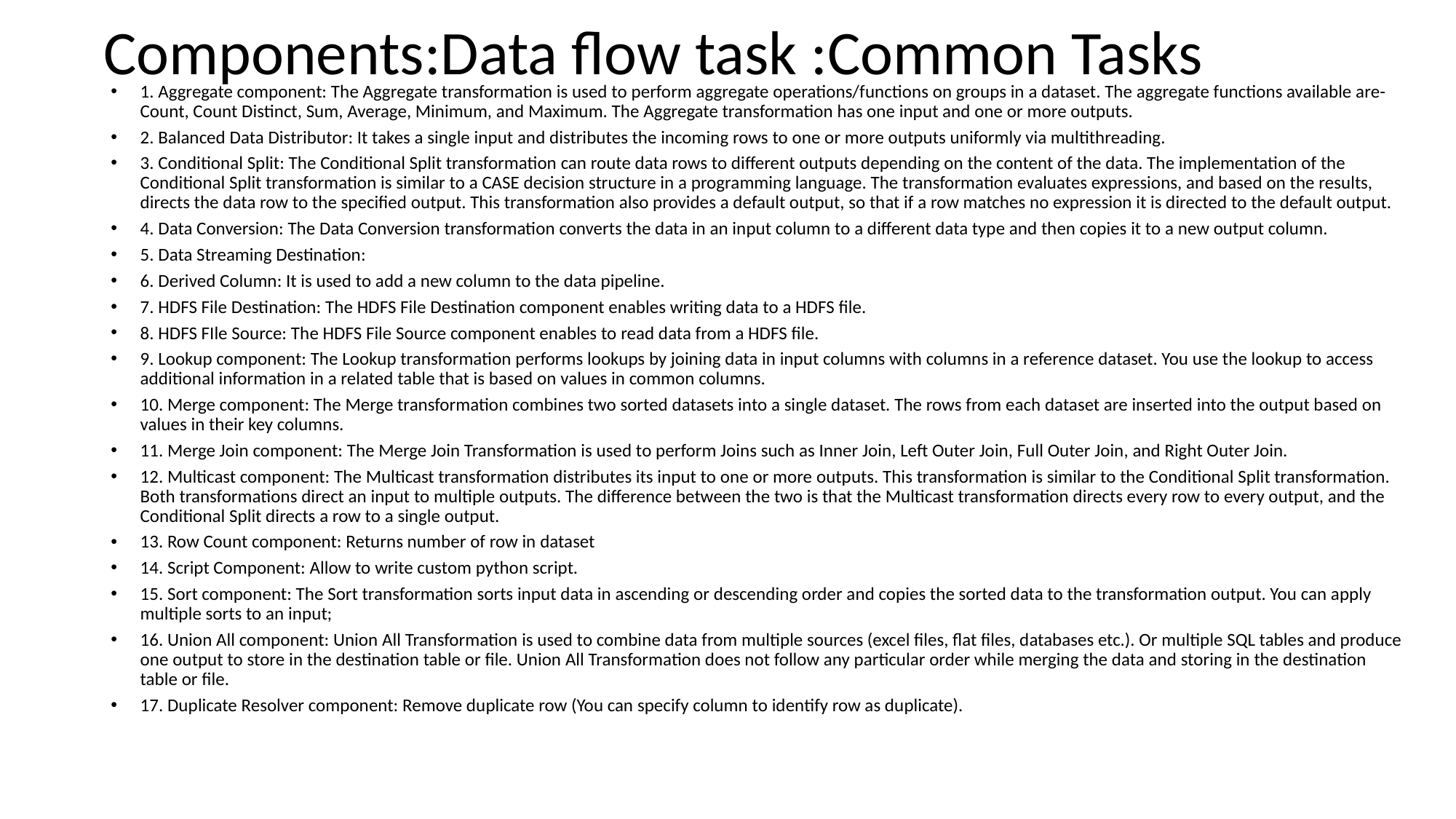

# Components:Data flow task :Common Tasks
1. Aggregate component: The Aggregate transformation is used to perform aggregate operations/functions on groups in a dataset. The aggregate functions available are- Count, Count Distinct, Sum, Average, Minimum, and Maximum. The Aggregate transformation has one input and one or more outputs.
2. Balanced Data Distributor: It takes a single input and distributes the incoming rows to one or more outputs uniformly via multithreading.
3. Conditional Split: The Conditional Split transformation can route data rows to different outputs depending on the content of the data. The implementation of the Conditional Split transformation is similar to a CASE decision structure in a programming language. The transformation evaluates expressions, and based on the results, directs the data row to the specified output. This transformation also provides a default output, so that if a row matches no expression it is directed to the default output.
4. Data Conversion: The Data Conversion transformation converts the data in an input column to a different data type and then copies it to a new output column.
5. Data Streaming Destination:
6. Derived Column: It is used to add a new column to the data pipeline.
7. HDFS File Destination: The HDFS File Destination component enables writing data to a HDFS file.
8. HDFS FIle Source: The HDFS File Source component enables to read data from a HDFS file.
9. Lookup component: The Lookup transformation performs lookups by joining data in input columns with columns in a reference dataset. You use the lookup to access additional information in a related table that is based on values in common columns.
10. Merge component: The Merge transformation combines two sorted datasets into a single dataset. The rows from each dataset are inserted into the output based on values in their key columns.
11. Merge Join component: The Merge Join Transformation is used to perform Joins such as Inner Join, Left Outer Join, Full Outer Join, and Right Outer Join.
12. Multicast component: The Multicast transformation distributes its input to one or more outputs. This transformation is similar to the Conditional Split transformation. Both transformations direct an input to multiple outputs. The difference between the two is that the Multicast transformation directs every row to every output, and the Conditional Split directs a row to a single output.
13. Row Count component: Returns number of row in dataset
14. Script Component: Allow to write custom python script.
15. Sort component: The Sort transformation sorts input data in ascending or descending order and copies the sorted data to the transformation output. You can apply multiple sorts to an input;
16. Union All component: Union All Transformation is used to combine data from multiple sources (excel files, flat files, databases etc.). Or multiple SQL tables and produce one output to store in the destination table or file. Union All Transformation does not follow any particular order while merging the data and storing in the destination table or file.
17. Duplicate Resolver component: Remove duplicate row (You can specify column to identify row as duplicate).